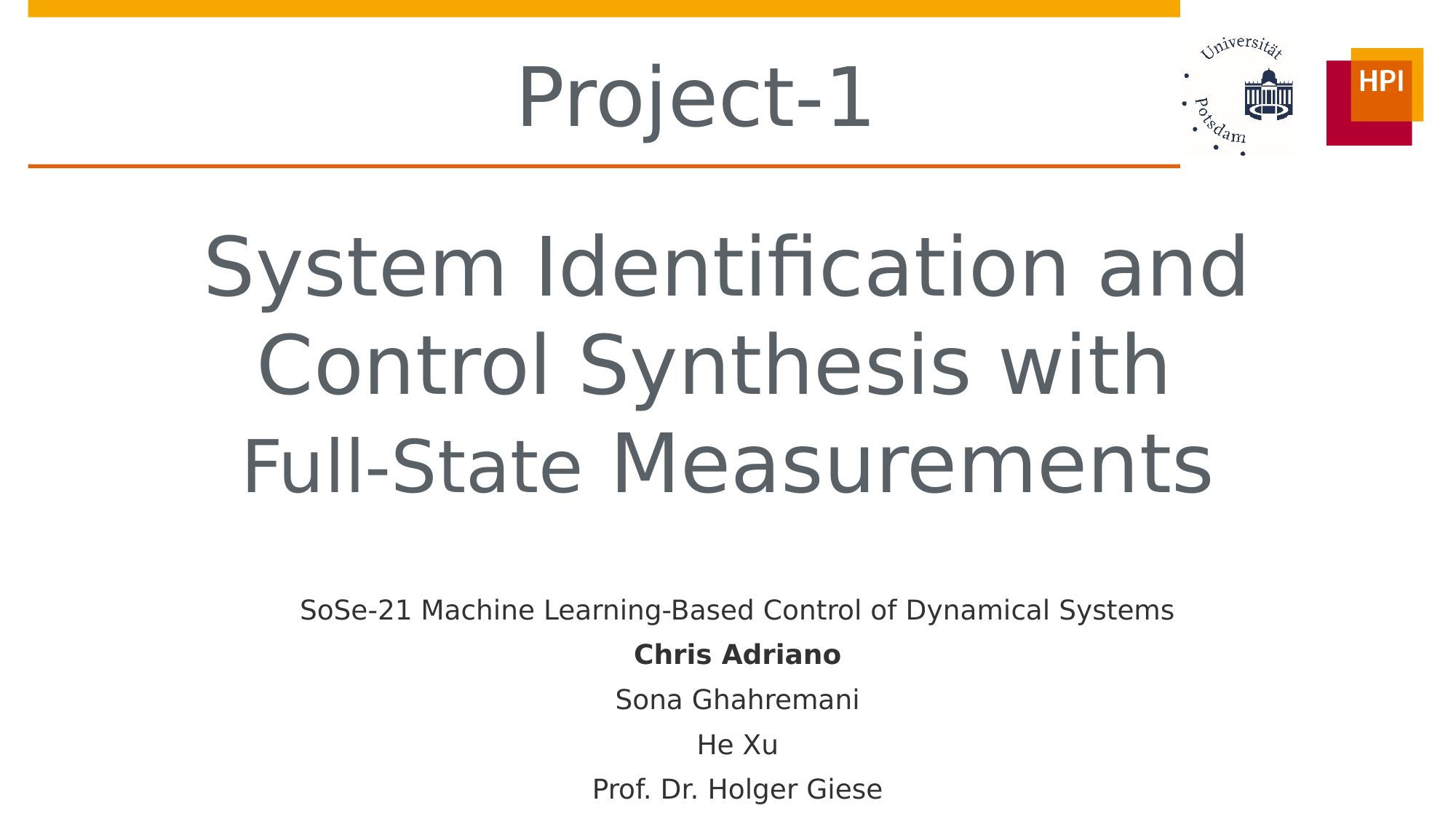

Project-1
# System Identification and Control Synthesis with Full-State Measurements
SoSe-21 Machine Learning-Based Control of Dynamical Systems
Chris Adriano
Sona Ghahremani
He Xu
Prof. Dr. Holger Giese